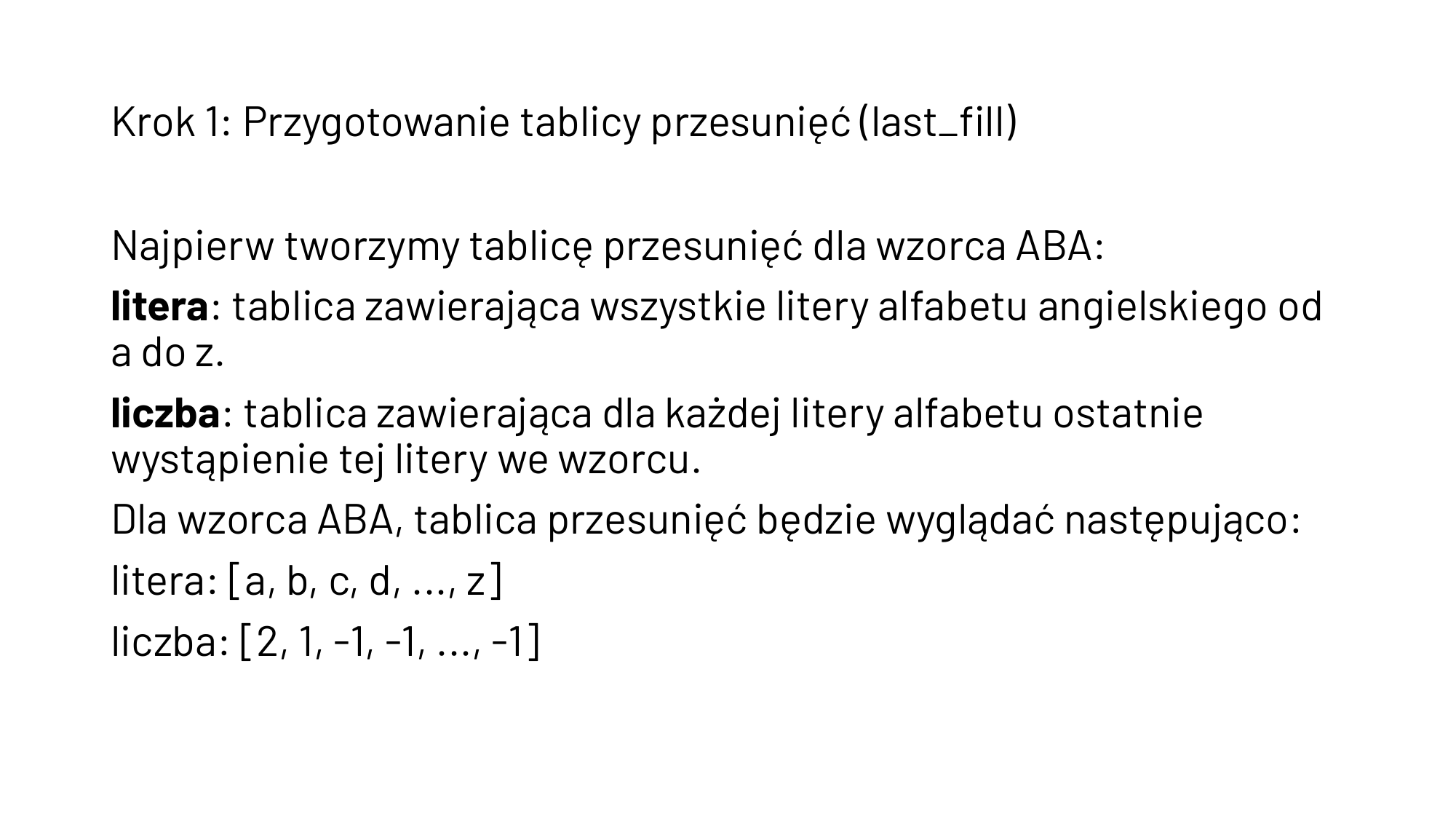

# Krok 1: Przygotowanie tablicy przesunięć (last_fill)
Najpierw tworzymy tablicę przesunięć dla wzorca ABA:
litera: tablica zawierająca wszystkie litery alfabetu angielskiego od a do z.
liczba: tablica zawierająca dla każdej litery alfabetu ostatnie wystąpienie tej litery we wzorcu.
Dla wzorca ABA, tablica przesunięć będzie wyglądać następująco:
litera: [a, b, c, d, ..., z]
liczba: [2, 1, -1, -1, ..., -1]